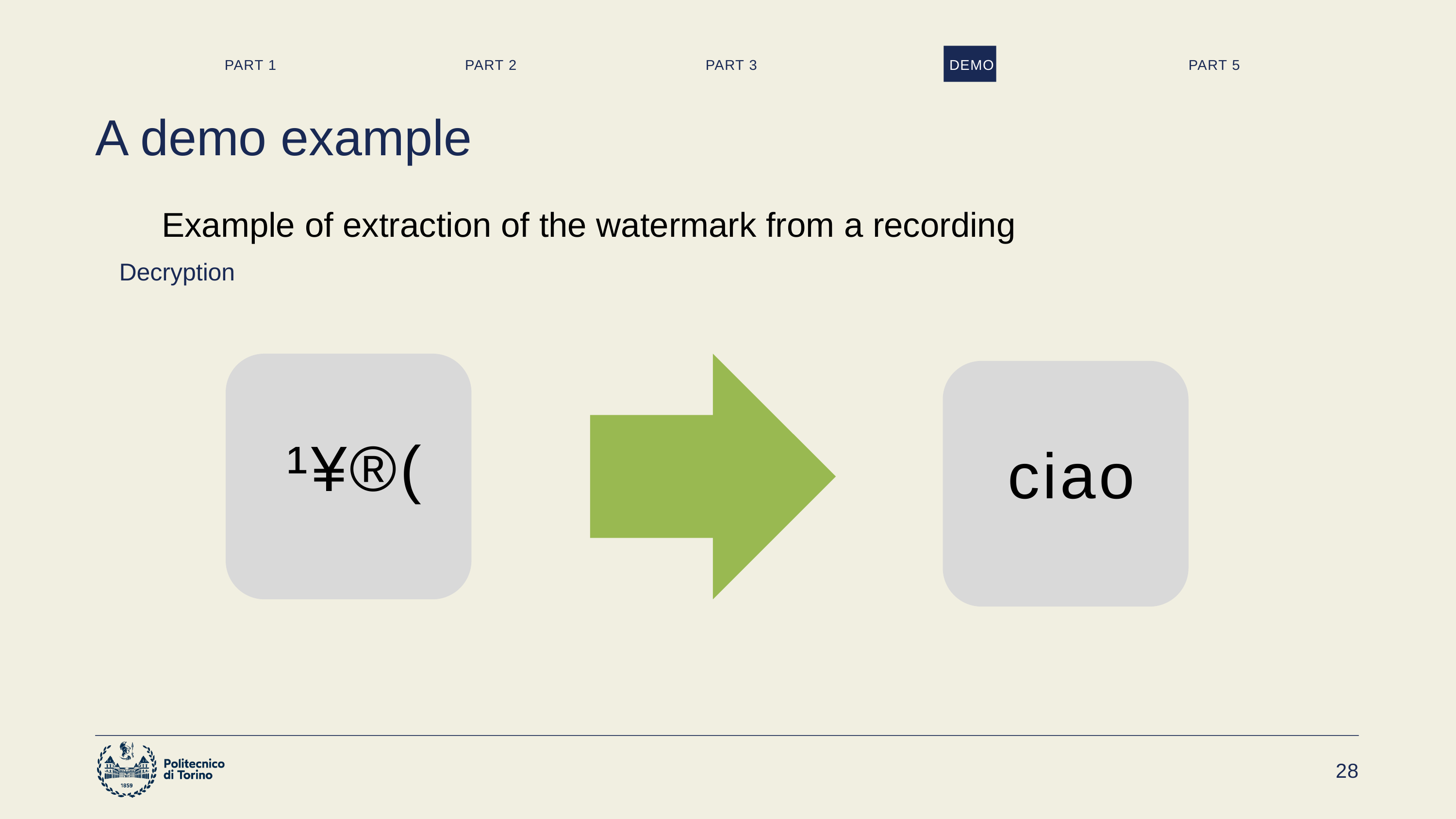

PART 1
PART 2
PART 3
DEMO
PART 5
A demo example
Example of extraction of the watermark from a recording
Decryption

¹¥®(
ciao

28